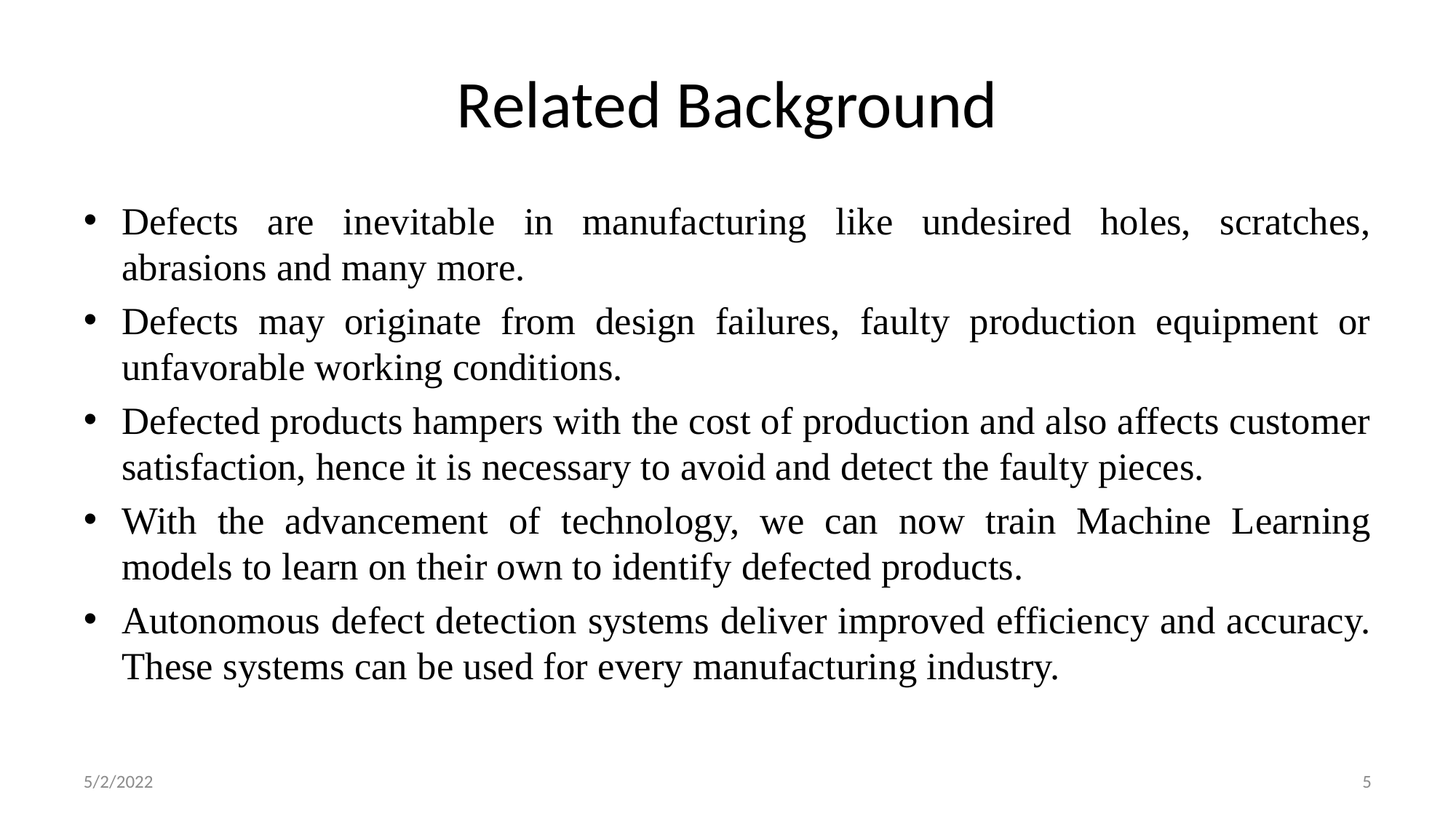

# Related Background
Defects are inevitable in manufacturing like undesired holes, scratches, abrasions and many more.
Defects may originate from design failures, faulty production equipment or unfavorable working conditions.
Defected products hampers with the cost of production and also affects customer satisfaction, hence it is necessary to avoid and detect the faulty pieces.
With the advancement of technology, we can now train Machine Learning models to learn on their own to identify defected products.
Autonomous defect detection systems deliver improved efficiency and accuracy. These systems can be used for every manufacturing industry.

5/2/2022
5